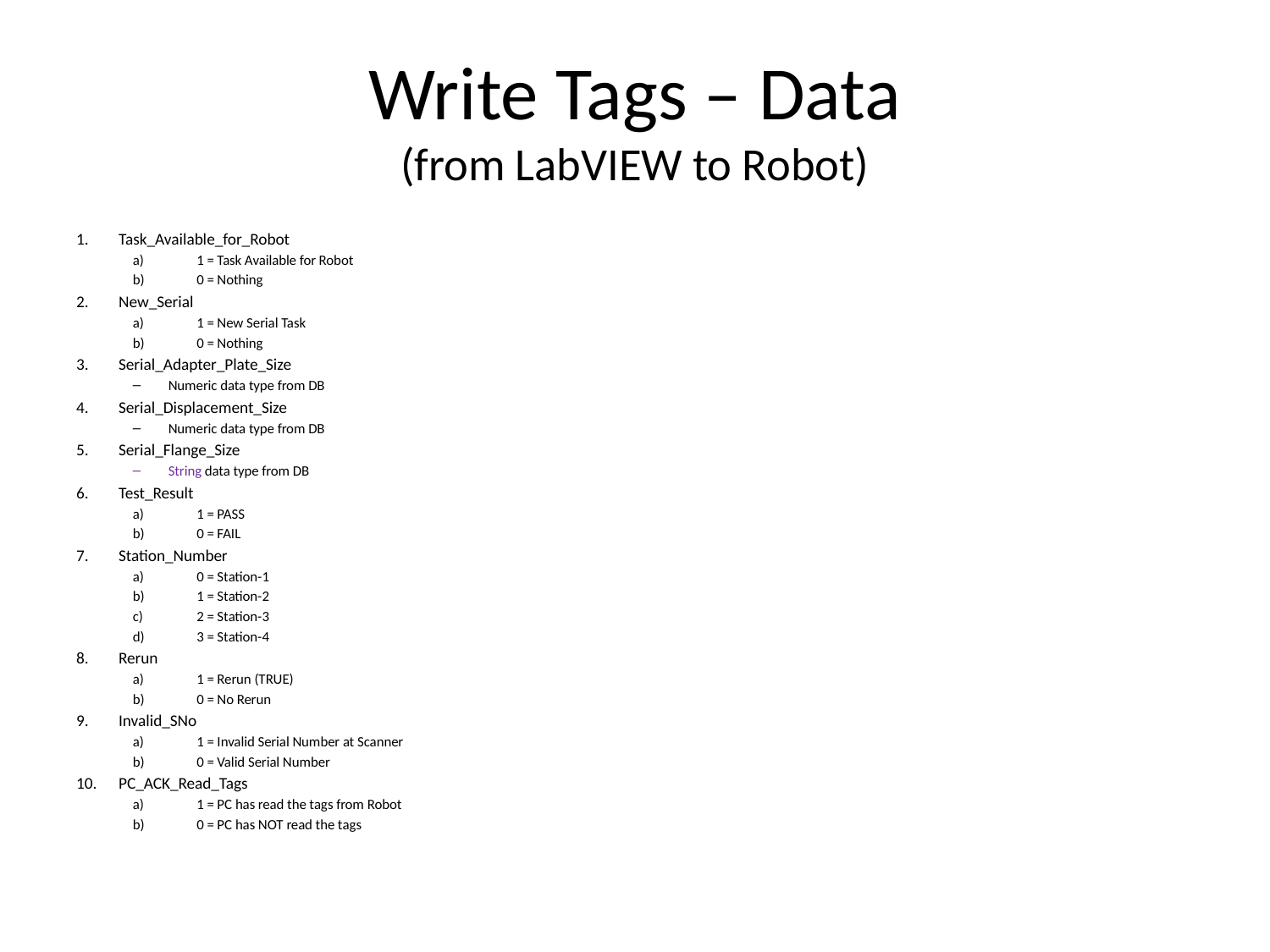

# Write Tags – Data (from LabVIEW to Robot)
Task_Available_for_Robot
1 = Task Available for Robot
0 = Nothing
New_Serial
1 = New Serial Task
0 = Nothing
Serial_Adapter_Plate_Size
Numeric data type from DB
Serial_Displacement_Size
Numeric data type from DB
Serial_Flange_Size
String data type from DB
Test_Result
1 = PASS
0 = FAIL
Station_Number
0 = Station-1
1 = Station-2
2 = Station-3
3 = Station-4
Rerun
1 = Rerun (TRUE)
0 = No Rerun
Invalid_SNo
1 = Invalid Serial Number at Scanner
0 = Valid Serial Number
PC_ACK_Read_Tags
1 = PC has read the tags from Robot
0 = PC has NOT read the tags